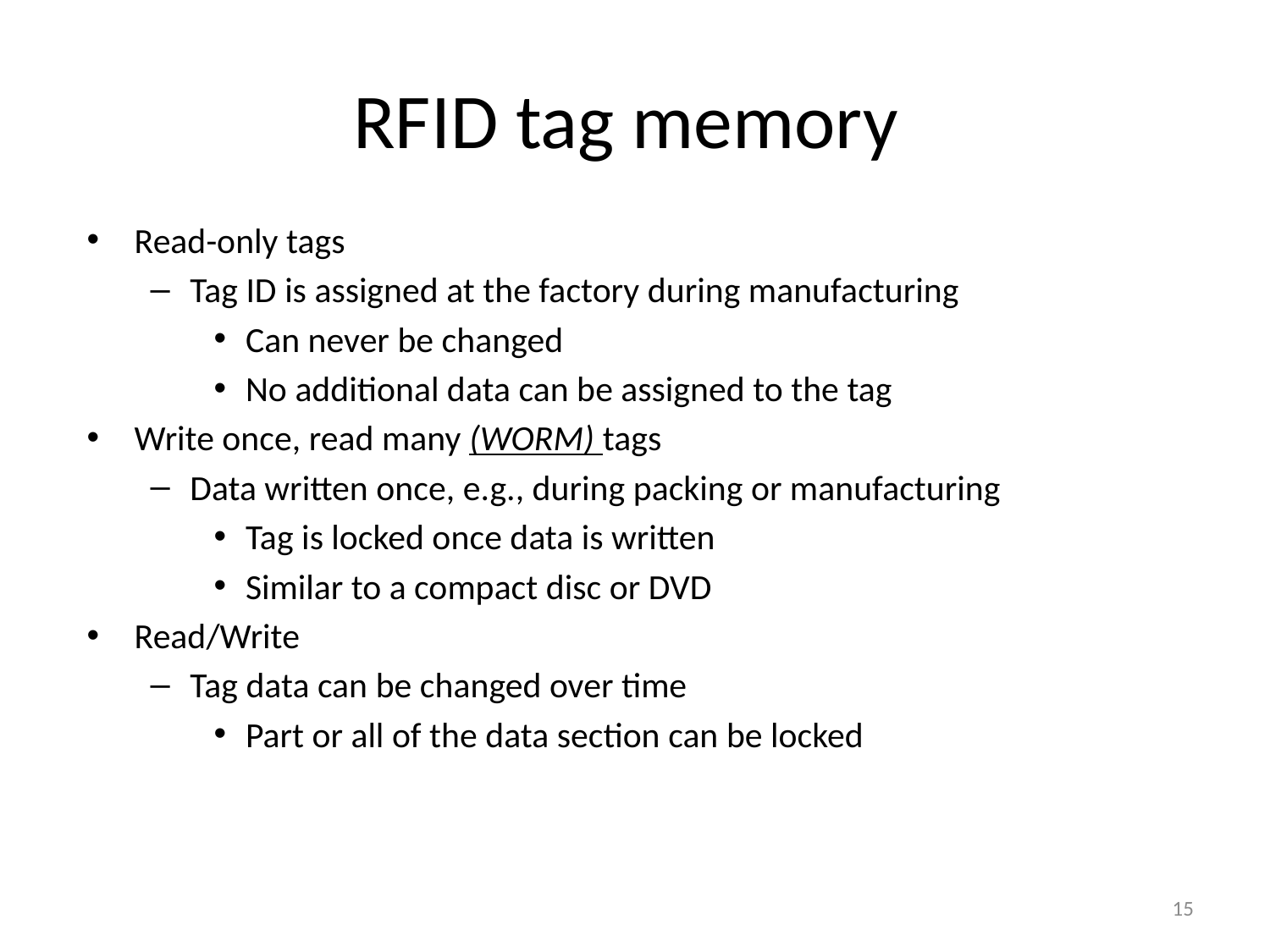

# RFID tag memory
Read-only tags
Tag ID is assigned at the factory during manufacturing
Can never be changed
No additional data can be assigned to the tag
Write once, read many (WORM) tags
Data written once, e.g., during packing or manufacturing
Tag is locked once data is written
Similar to a compact disc or DVD
Read/Write
Tag data can be changed over time
Part or all of the data section can be locked
15